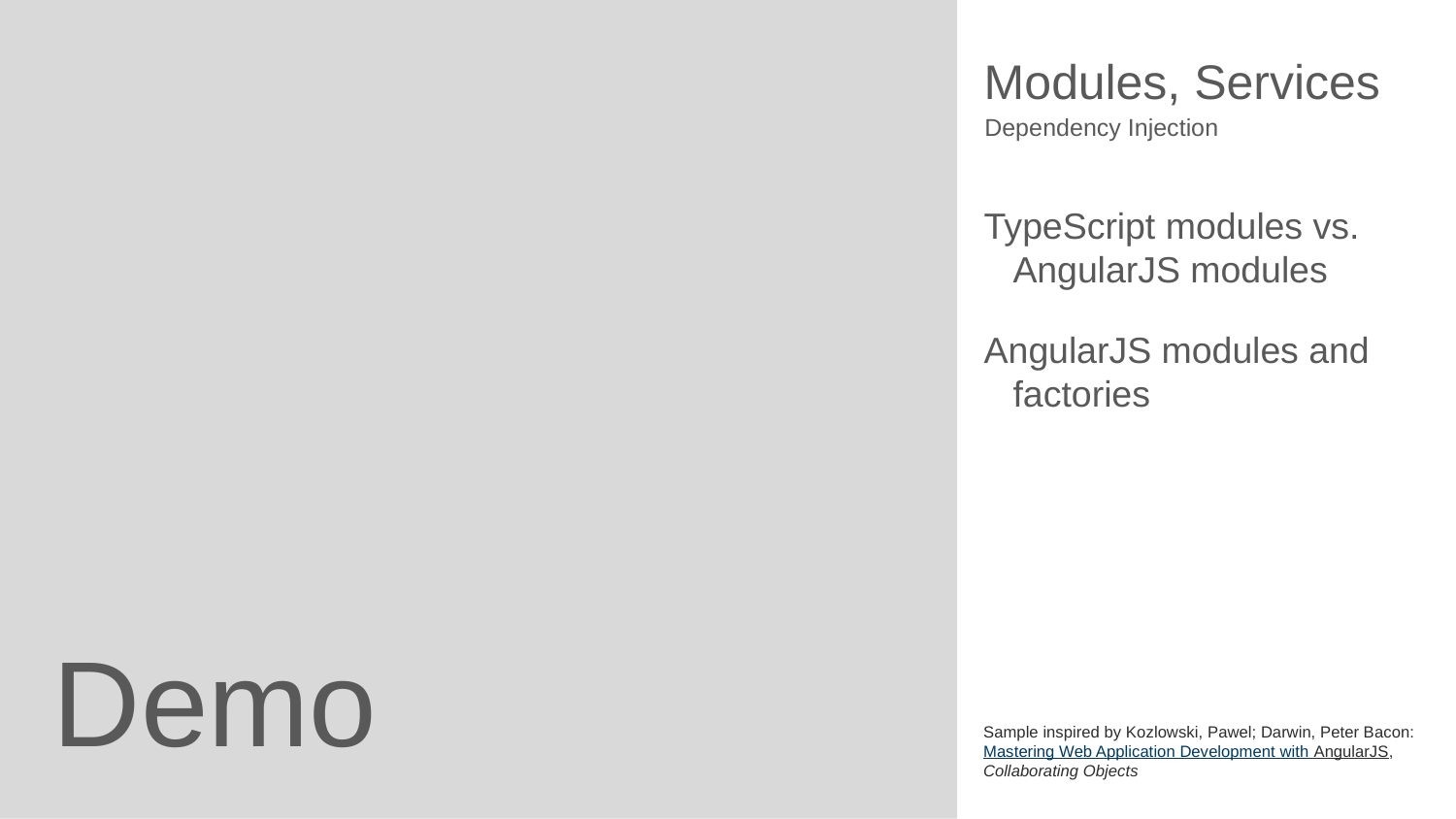

Modules, Services
Dependency Injection
TypeScript modules vs. AngularJS modules
AngularJS modules and factories
Sample inspired by Kozlowski, Pawel; Darwin, Peter Bacon: Mastering Web Application Development with AngularJS, Collaborating Objects